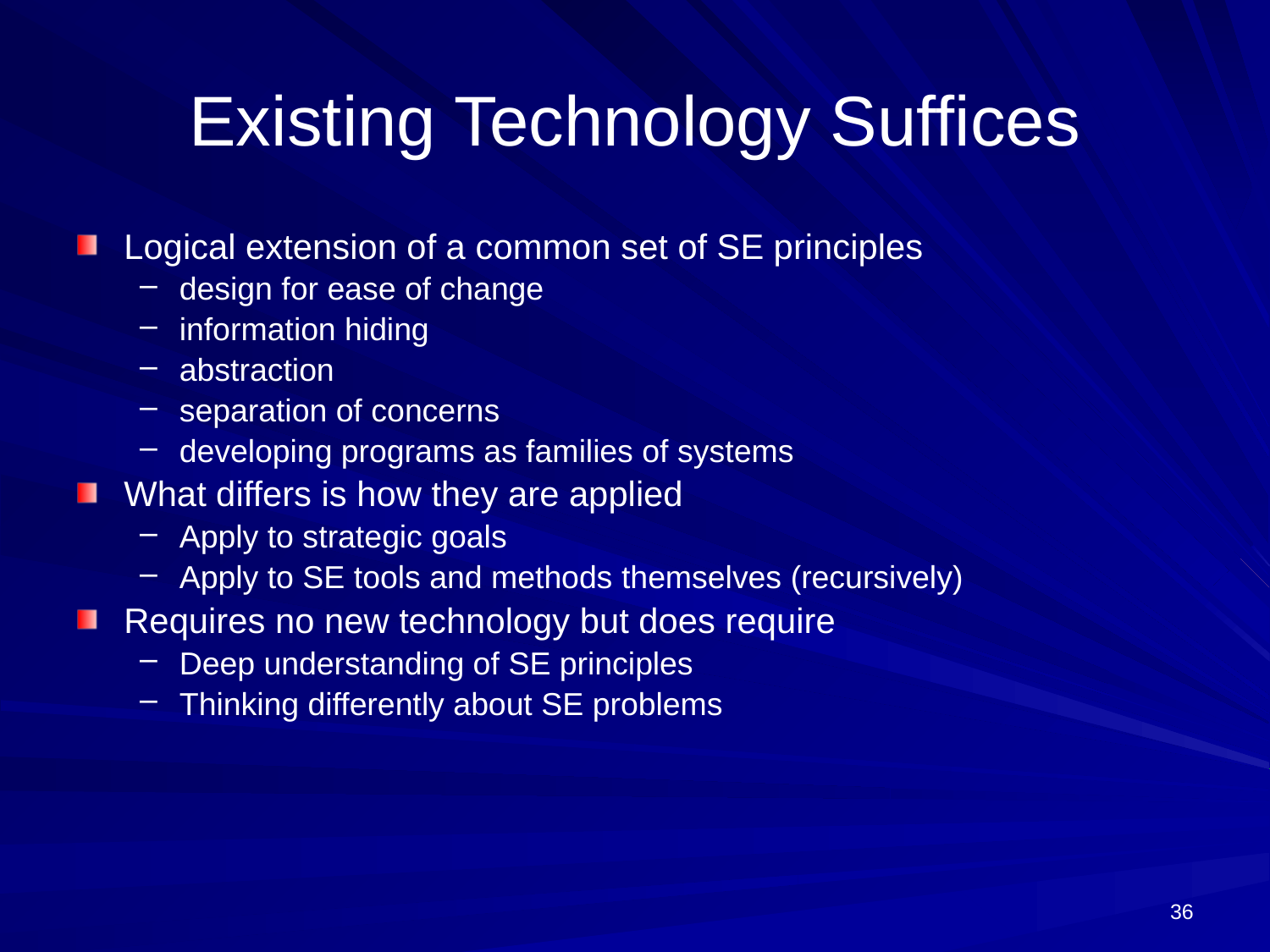

# Existing Technology Suffices
Logical extension of a common set of SE principles
design for ease of change
information hiding
abstraction
separation of concerns
developing programs as families of systems
What differs is how they are applied
Apply to strategic goals
Apply to SE tools and methods themselves (recursively)
Requires no new technology but does require
Deep understanding of SE principles
Thinking differently about SE problems

36